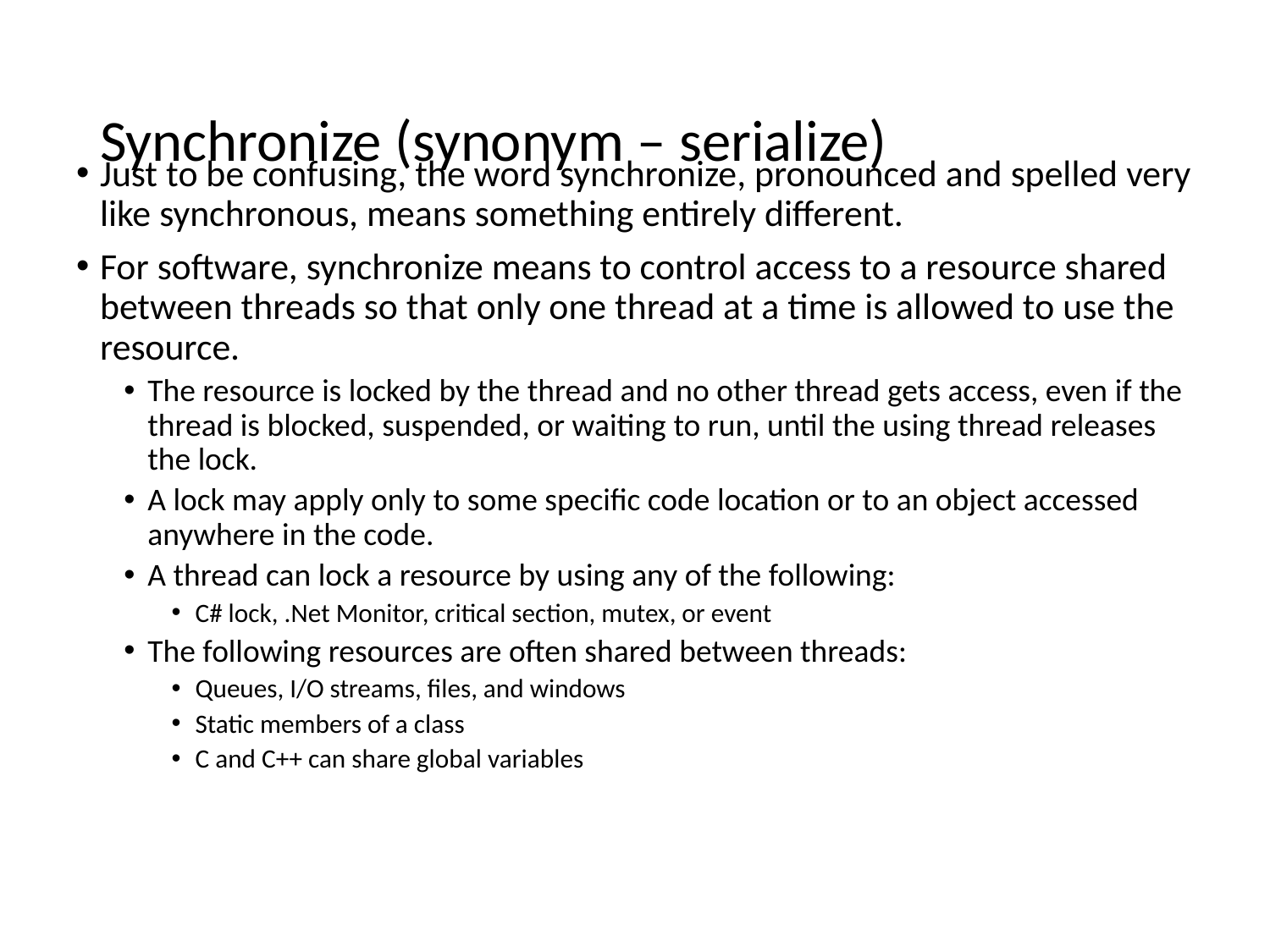

# Synchronize (synonym – serialize)
Just to be confusing, the word synchronize, pronounced and spelled very like synchronous, means something entirely different.
For software, synchronize means to control access to a resource shared between threads so that only one thread at a time is allowed to use the resource.
The resource is locked by the thread and no other thread gets access, even if the thread is blocked, suspended, or waiting to run, until the using thread releases the lock.
A lock may apply only to some specific code location or to an object accessed anywhere in the code.
A thread can lock a resource by using any of the following:
C# lock, .Net Monitor, critical section, mutex, or event
The following resources are often shared between threads:
Queues, I/O streams, files, and windows
Static members of a class
C and C++ can share global variables